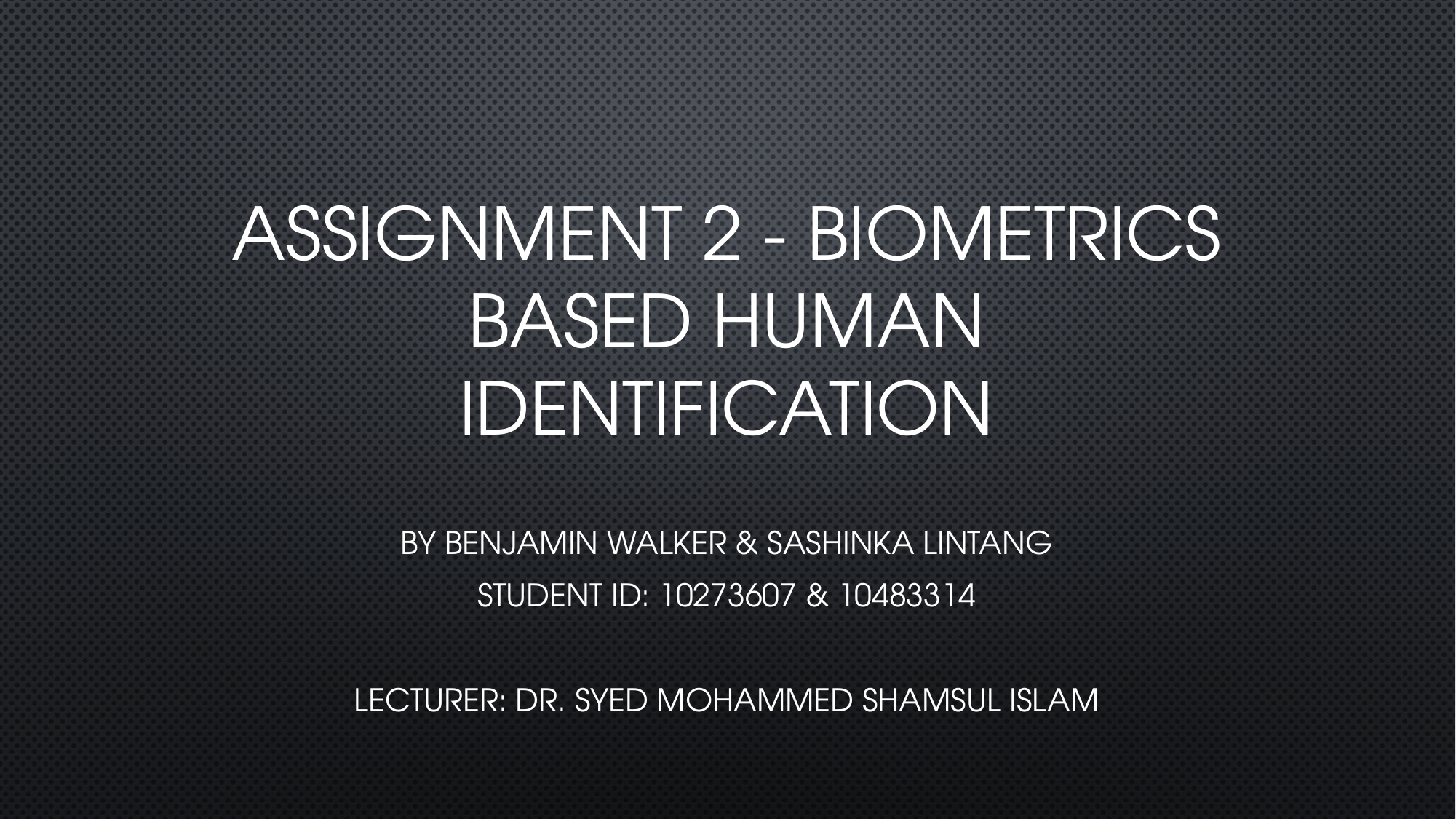

# Assignment 2 - Biometrics based human identification
By Benjamin Walker & Sashinka Lintang
Student ID: 10273607 & 10483314

Lecturer: Dr. Syed Mohammed Shamsul Islam